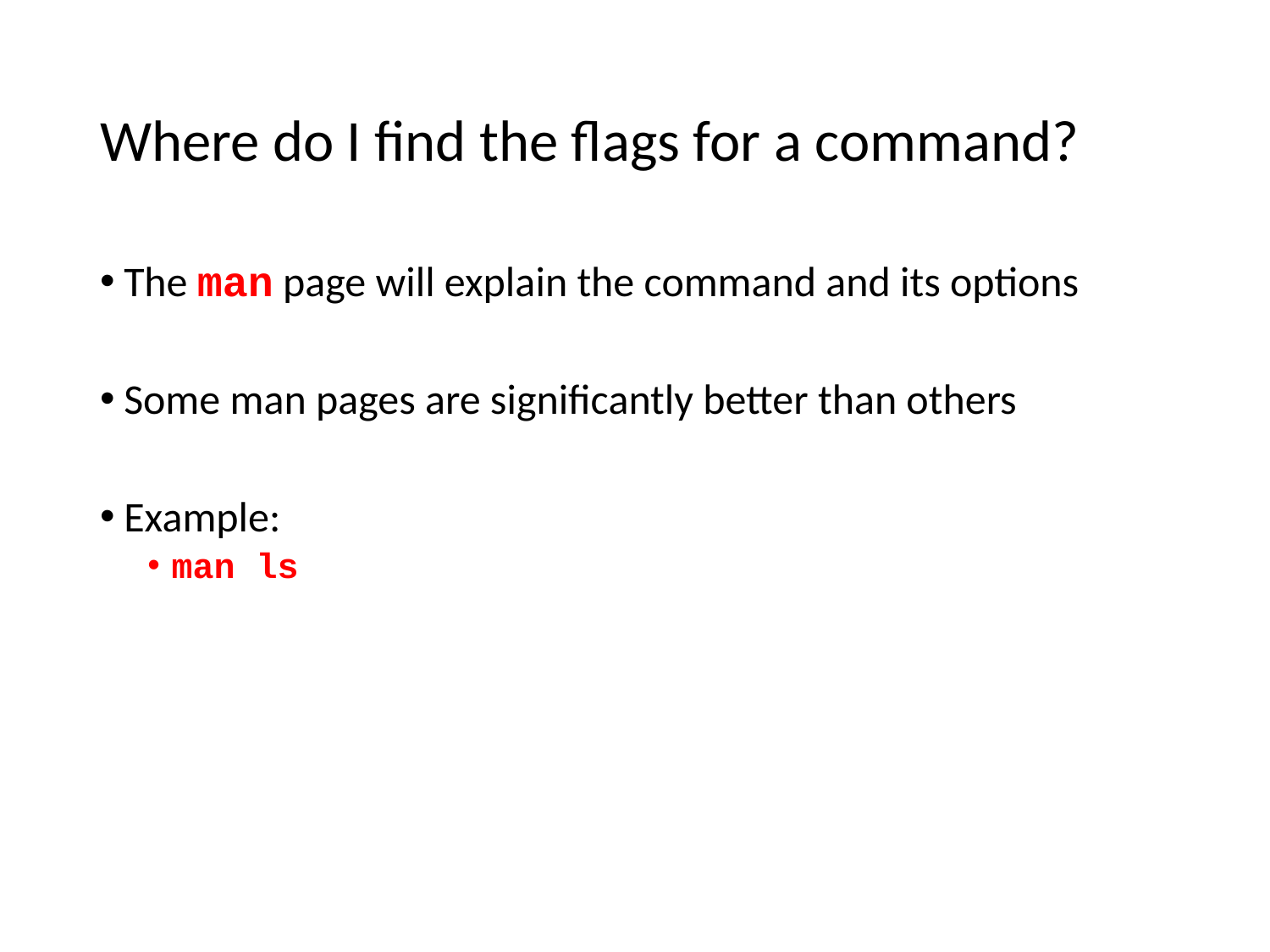

# Where do I find the flags for a command?
The man page will explain the command and its options

Some man pages are significantly better than others

Example:
man ls